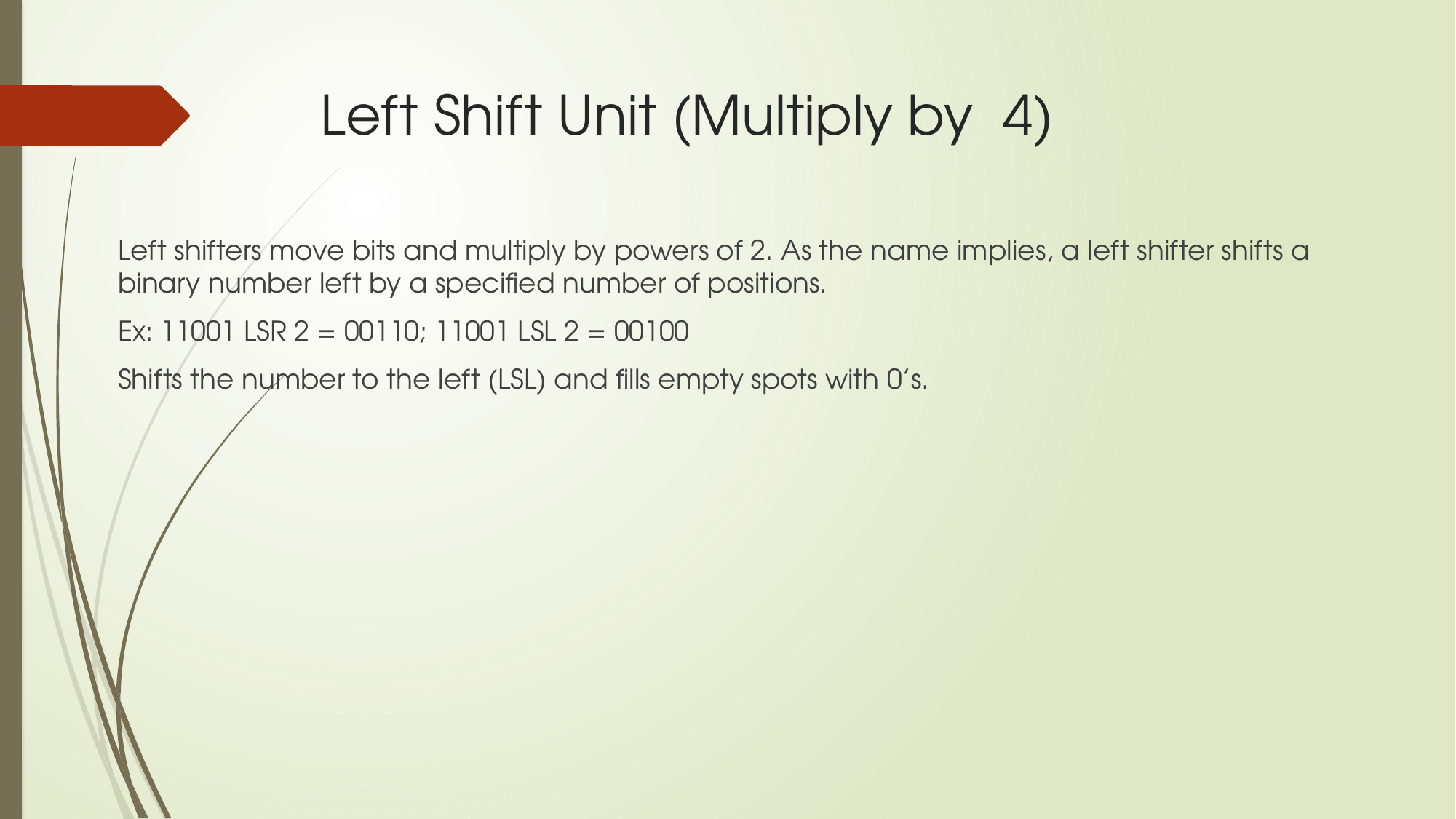

# Left Shift Unit (Multiply by  4)
Left shifters move bits and multiply by powers of 2. As the name implies, a left shifter shifts a binary number left by a specified number of positions.
Ex: 11001 LSR 2 = 00110; 11001 LSL 2 = 00100
Shifts the number to the left (LSL) and fills empty spots with 0’s.